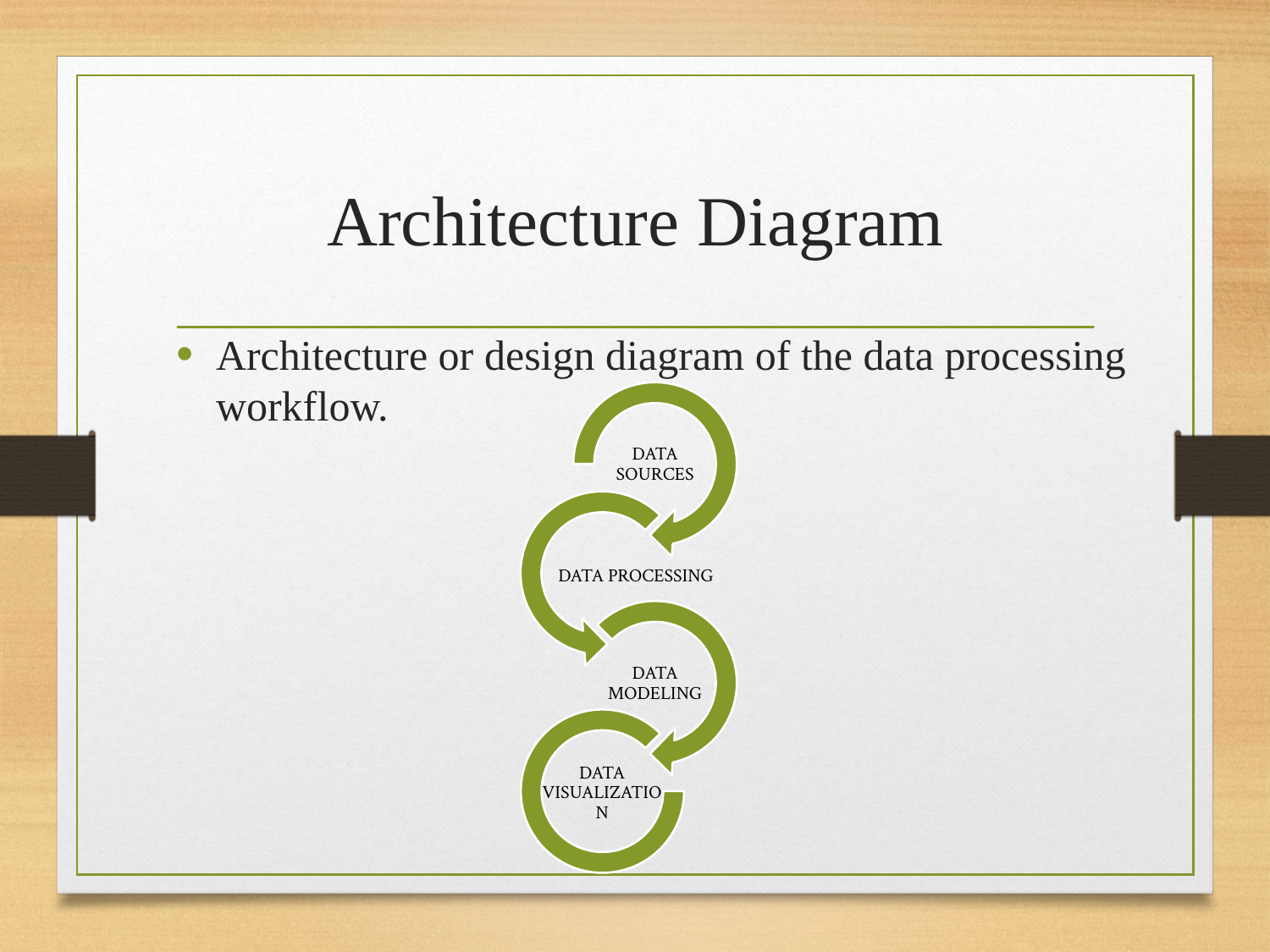

# Architecture Diagram
Architecture or design diagram of the data processing workflow.

DATA SOURCES
DATA PROCESSING
DATA MODELING
DATA VISUALIZATION